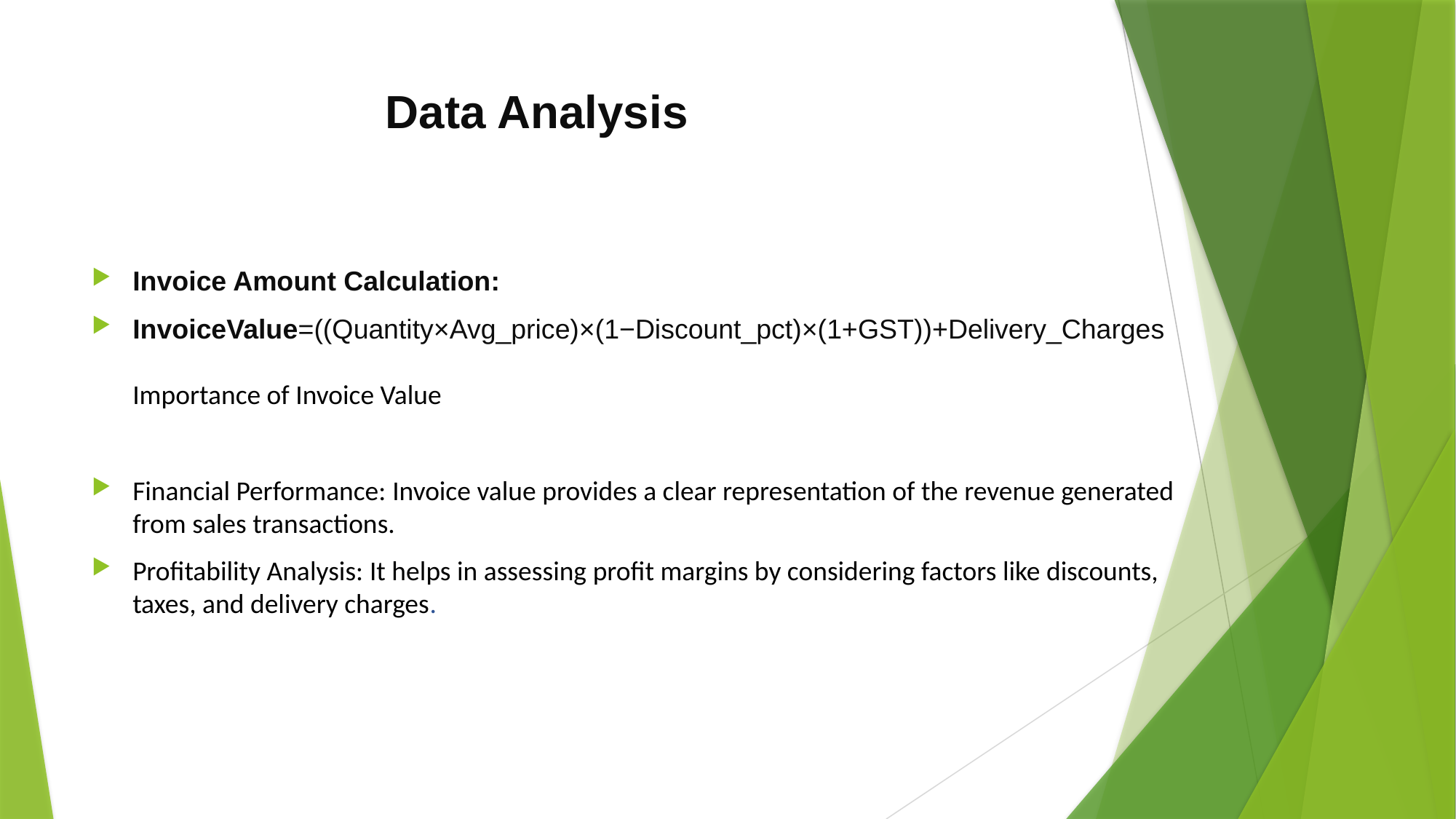

# Data Analysis
Invoice Amount Calculation:
InvoiceValue=((Quantity×Avg_price)×(1−Discount_pct)×(1+GST))+Delivery_Charges
Importance of Invoice Value

Financial Performance: Invoice value provides a clear representation of the revenue generated from sales transactions.
Profitability Analysis: It helps in assessing profit margins by considering factors like discounts, taxes, and delivery charges.